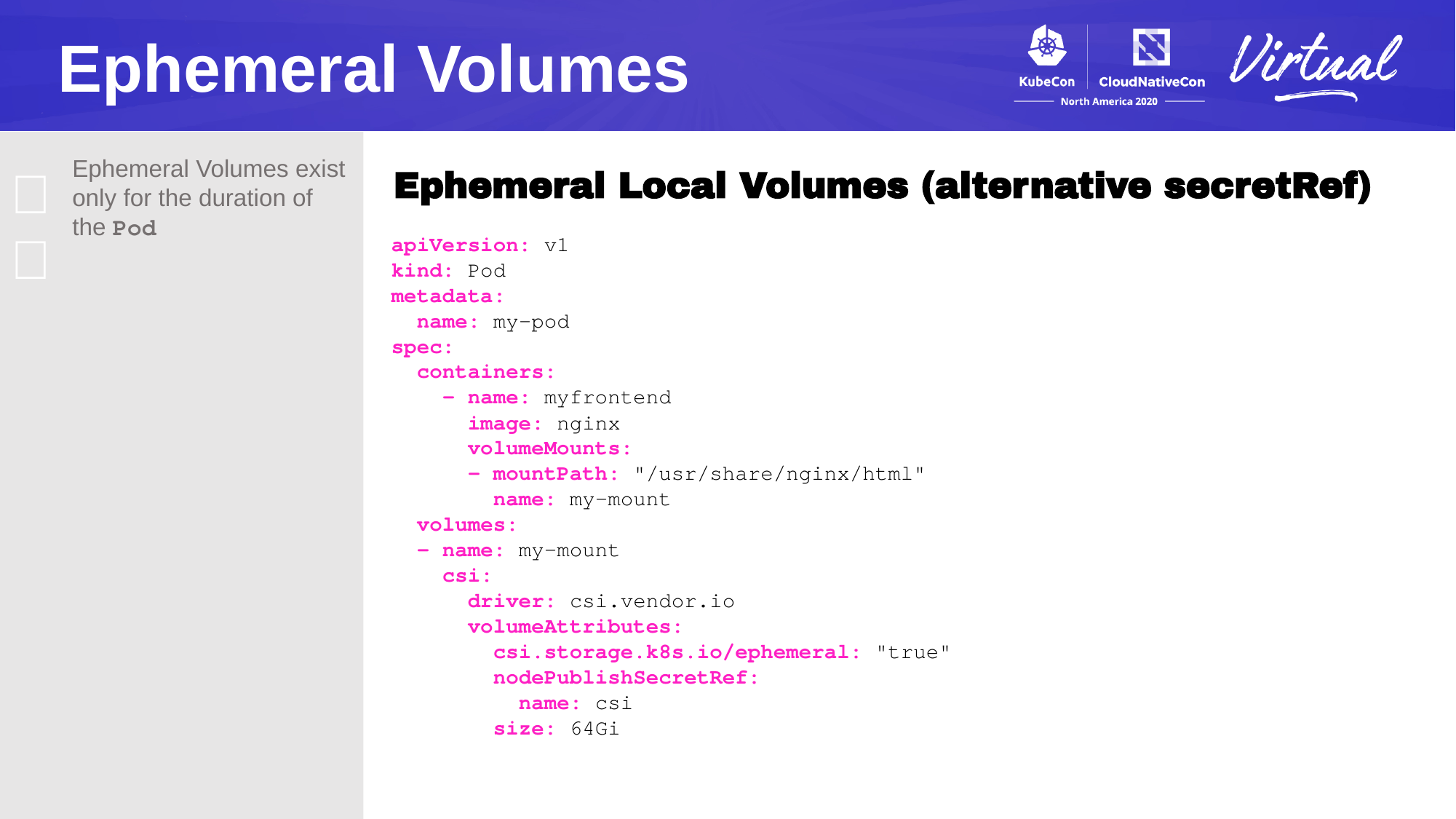

Ephemeral Volumes
Ephemeral Volumes exist only for the duration of the Pod
💡
Ephemeral Local Volumes (alternative secretRef)
apiVersion: v1
kind: Pod
metadata:
  name: my-pod
spec:
  containers:
    - name: myfrontend
      image: nginx
      volumeMounts:
      - mountPath: "/usr/share/nginx/html"
        name: my-mount
  volumes:
  - name: my-mount
    csi:
      driver: csi.vendor.io
      volumeAttributes:
        csi.storage.k8s.io/ephemeral: "true"
        nodePublishSecretRef:
          name: csi
        size: 64Gi